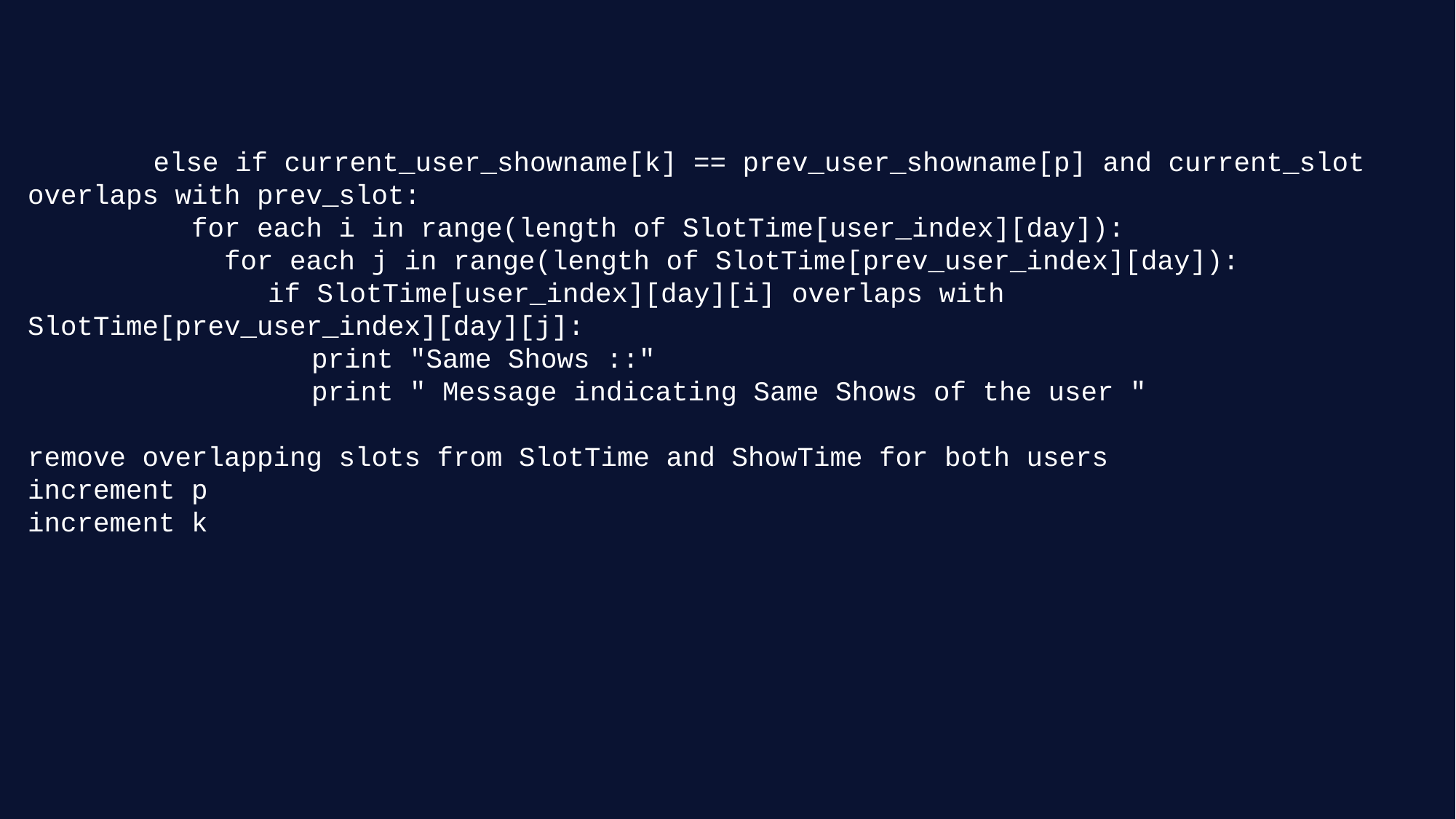

void HandleConflict()
//Function to Handle Conflict
ReadCSV() // Read the CSV data

for each day from 0 to 6:
for each user_index from 0 to Size - 1:
   current_user_showtime = ShowTime[user_index][day]
   current_user_showname = ShowName[user_index]
   current_user_name = UserName[user_index]

  for each prev_user_index from 0 to user_index - 1:
     prev_user_showtime = ShowTime[prev_user_index][day]
     prev_user_showname = ShowName[prev_user_index]
     prev_user_name = UserName[prev_user_index]

    k = 0 // Initialize k for current_user_showname to compare each show name
   for each current_slot in current_user_showtime:
       p = 0 // Initialize p for prev_user_showname to compare each show name
       for each prev_slot in prev_user_showtime:
 	   if current_slot overlaps with prev_slot and current_user_showname[k] !=prev_user_showname[p]:
           print "Conflict:: "
           print " Message indicating the conflict between users"
	    mark current_slot as missed by assigning invalid values

 	 else if current_user_showname[k] == prev_user_showname[p] and current_slot overlaps with prev_slot:
          for each i in range(length of SlotTime[user_index][day]):
            for each j in range(length of SlotTime[prev_user_index][day]):
	        if SlotTime[user_index][day][i] overlaps with SlotTime[prev_user_index][day][j]:
		    print "Same Shows ::"
		    print " Message indicating Same Shows of the user "

remove overlapping slots from SlotTime and ShowTime for both users
increment p
increment k

void MakeFunction()
//Assign The Shows to the user and Record the missed Shows
   HandleConflict() // Resolve conflicts between users' showtimes
      // Initialize variables
      count = 0
      // Loop through each day
        for each day from 0 to 6:
          //Initialize 2D vectors for Record Time and Watch Time
            Record2D = []
            Watch2D = []
      // Loop through each user
             for each user_index from 0 to Size - 1:
             //Initialize 1D vectors for Record1D and Watch1D
               Record1D = []
               Watch1D = []
      //Loop through each time slot in reverse order
              for each k from SlotTime[user_index][day].size() - 1 down to 0:
 		    // Loop through each show time in reverse order
              for each l from ShowTime[user_index][day].size() - 1 down to 0:
                 CompareResult = Compare(SlotTime[user_index][day][k], ShowTime[user_index][day][l]) // Check if the showtime is marked as missed
     			if ShowTime[user_index][day][l] is marked as missed:
           		   Increment TotalShowMiss